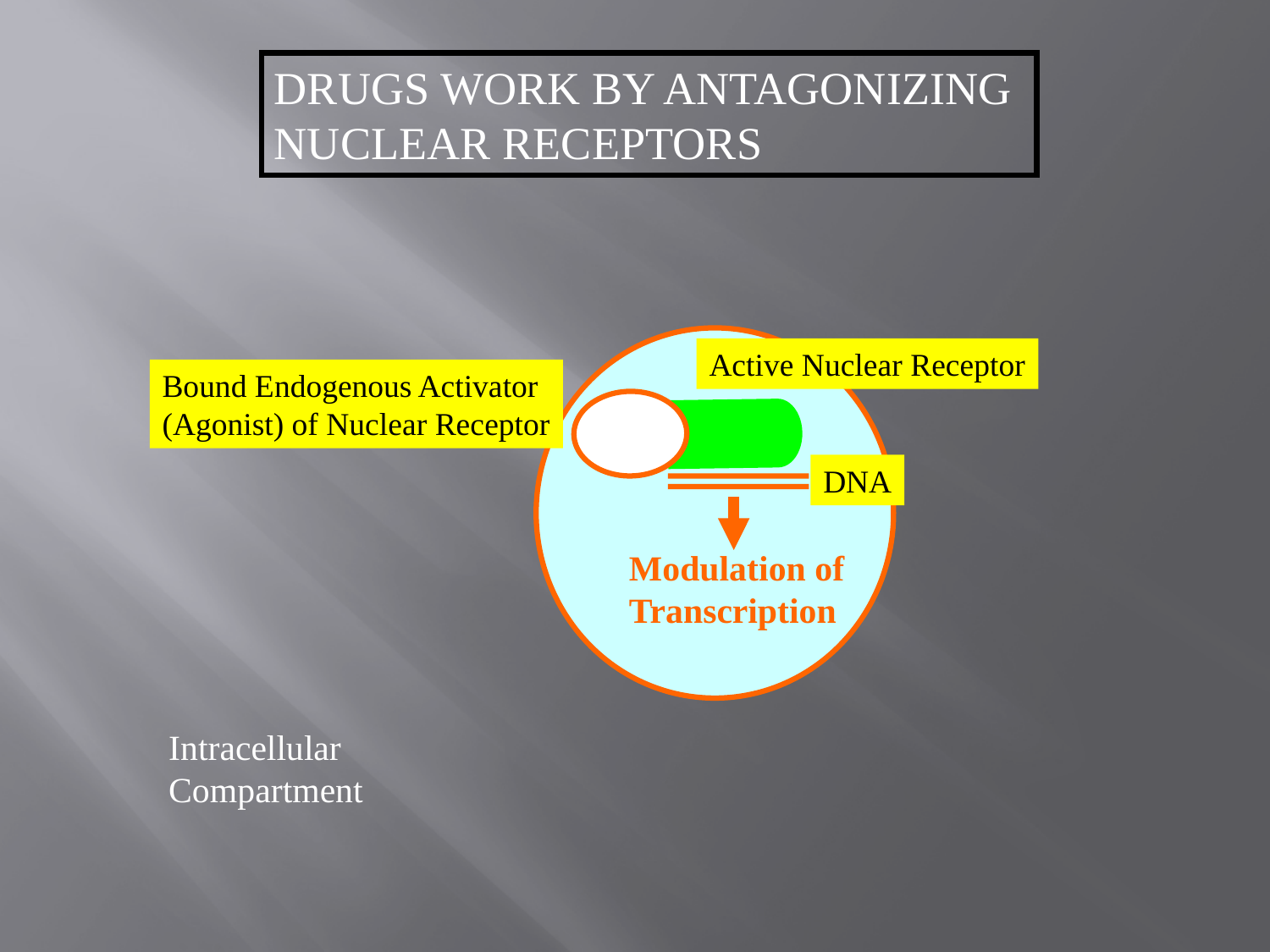

DRUGS WORK BY ANTAGONIZING
NUCLEAR RECEPTORS

Active Nuclear Receptor
Bound Endogenous Activator
(Agonist) of Nuclear Receptor

DNA

Modulation of
Transcription
Intracellular
Compartment